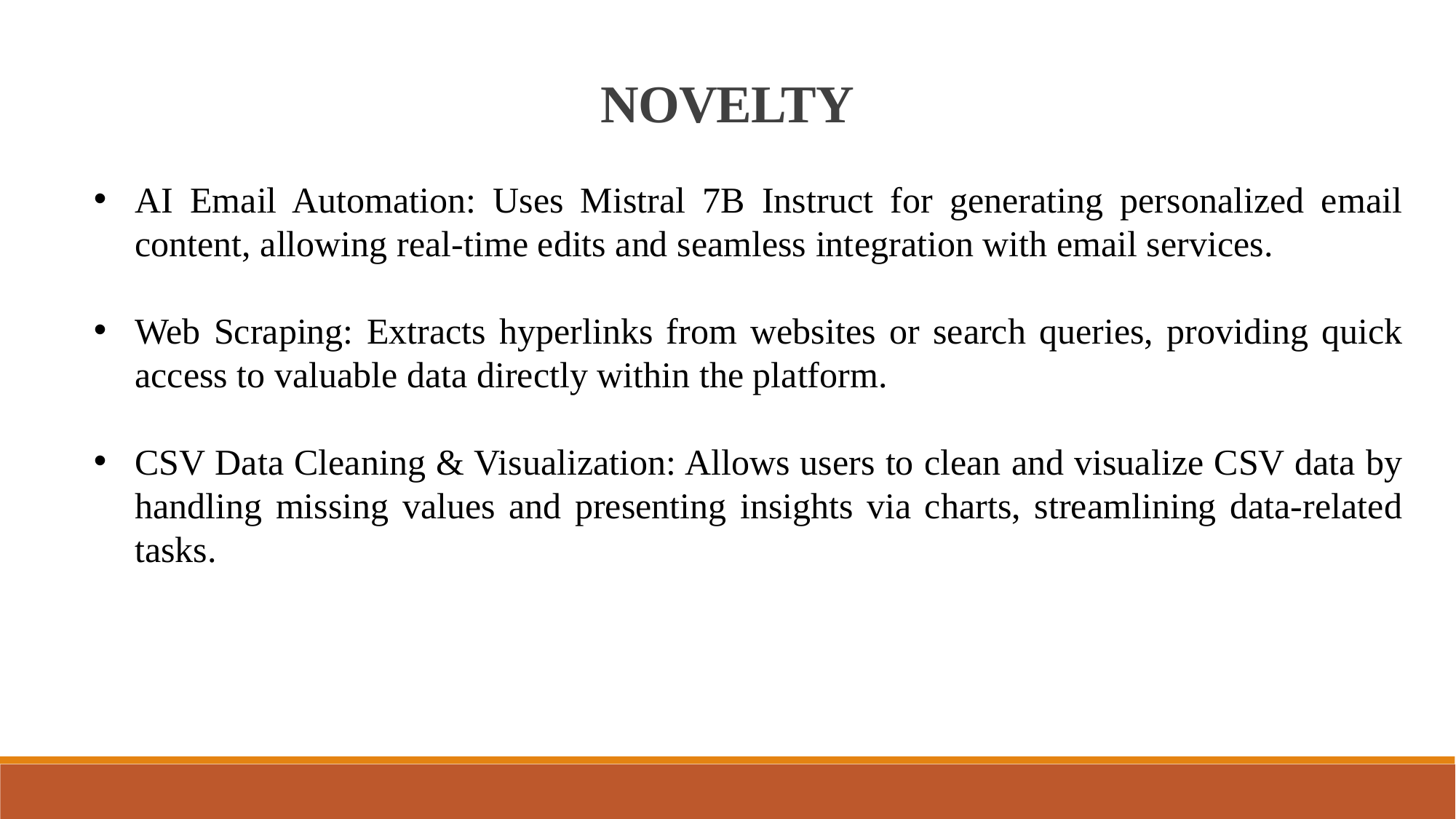

NOVELTY
AI Email Automation: Uses Mistral 7B Instruct for generating personalized email content, allowing real-time edits and seamless integration with email services.

Web Scraping: Extracts hyperlinks from websites or search queries, providing quick access to valuable data directly within the platform.

CSV Data Cleaning & Visualization: Allows users to clean and visualize CSV data by handling missing values and presenting insights via charts, streamlining data-related tasks.